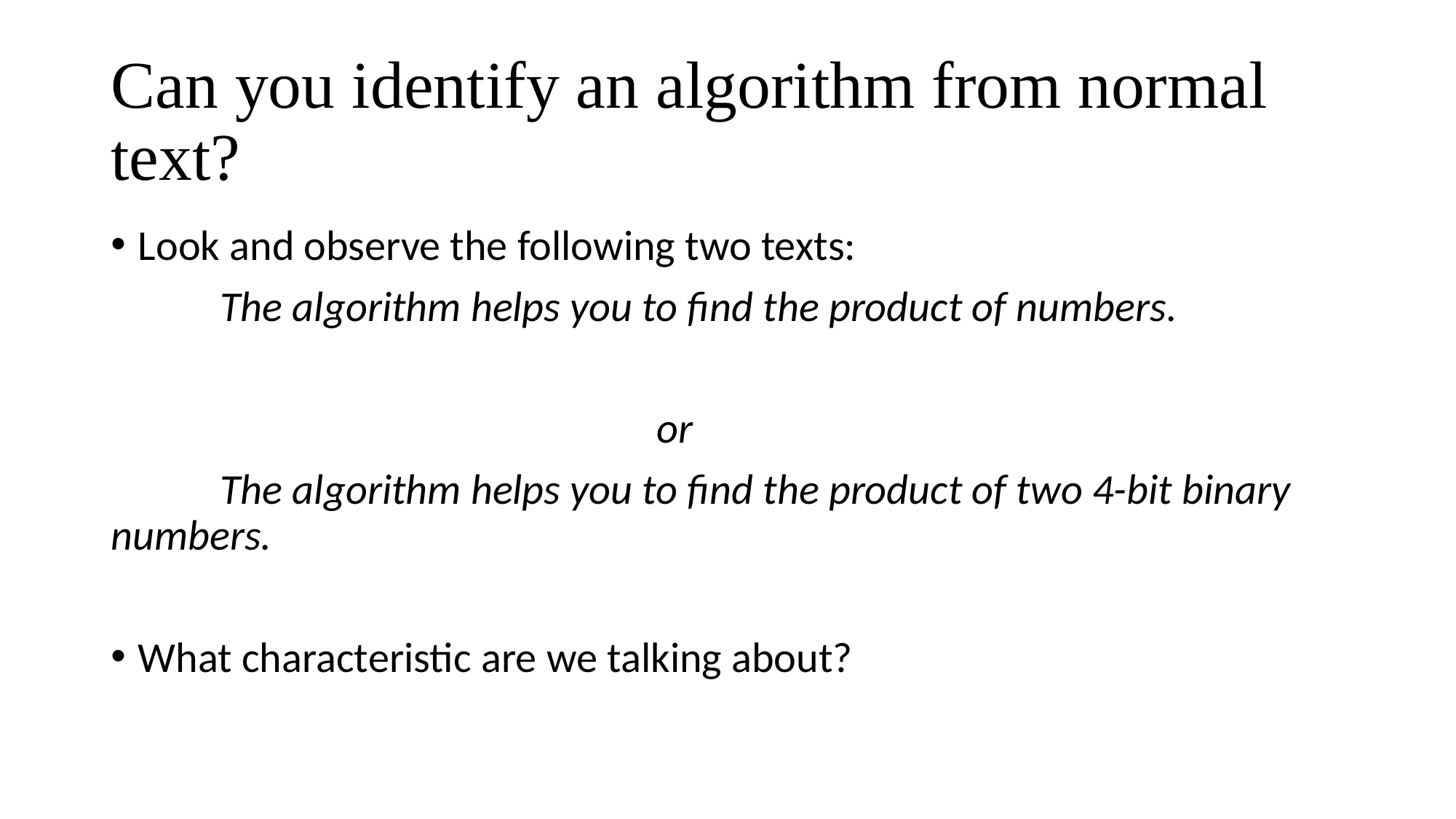

# Can you identify an algorithm from normal text?
Look and observe the following two texts:
	The algorithm helps you to find the product of numbers.

					or
	The algorithm helps you to find the product of two 4-bit binary 	numbers.

What characteristic are we talking about?